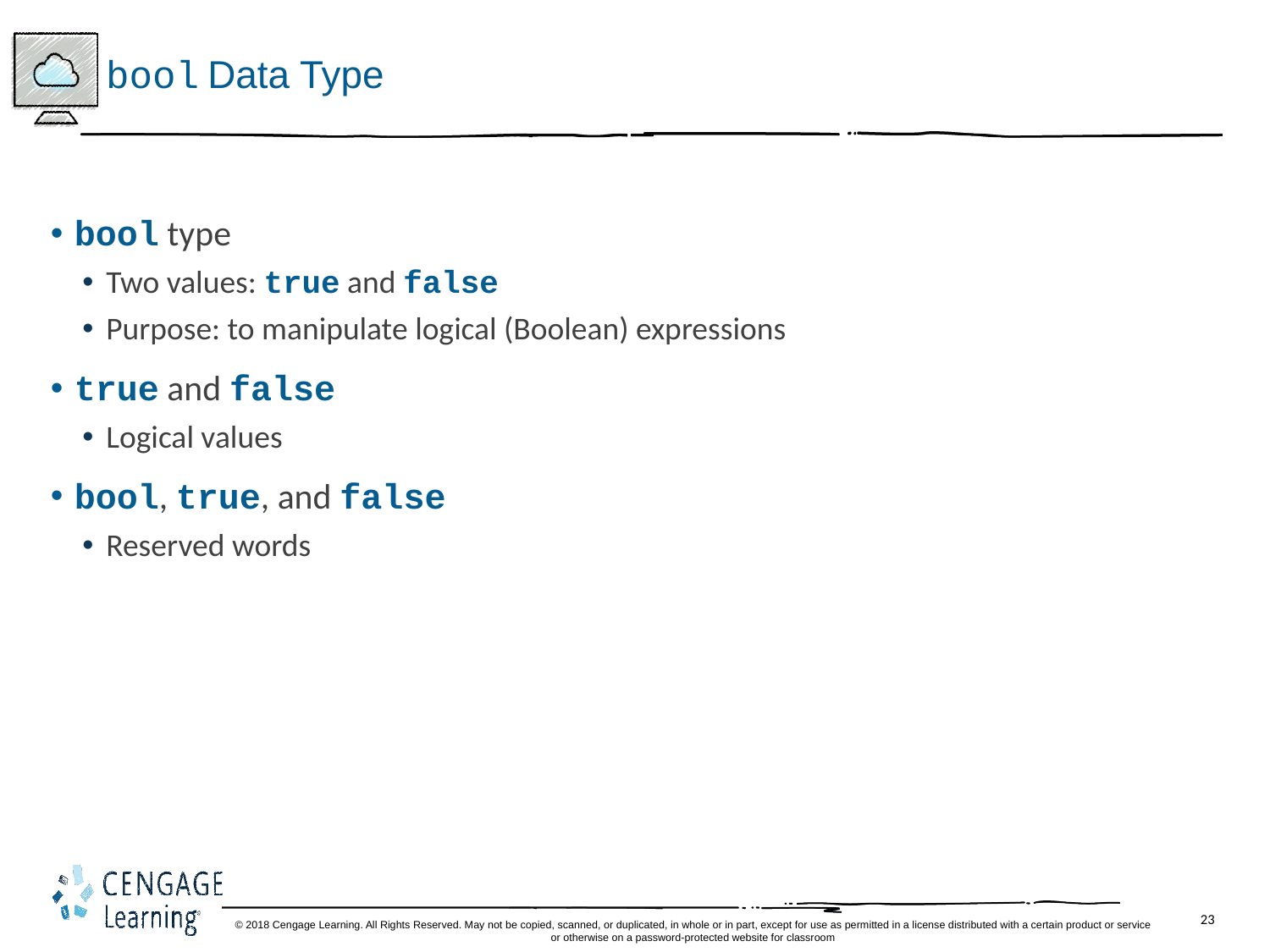

# bool Data Type
bool type
Two values: true and false
Purpose: to manipulate logical (Boolean) expressions
true and false
Logical values
bool, true, and false
Reserved words